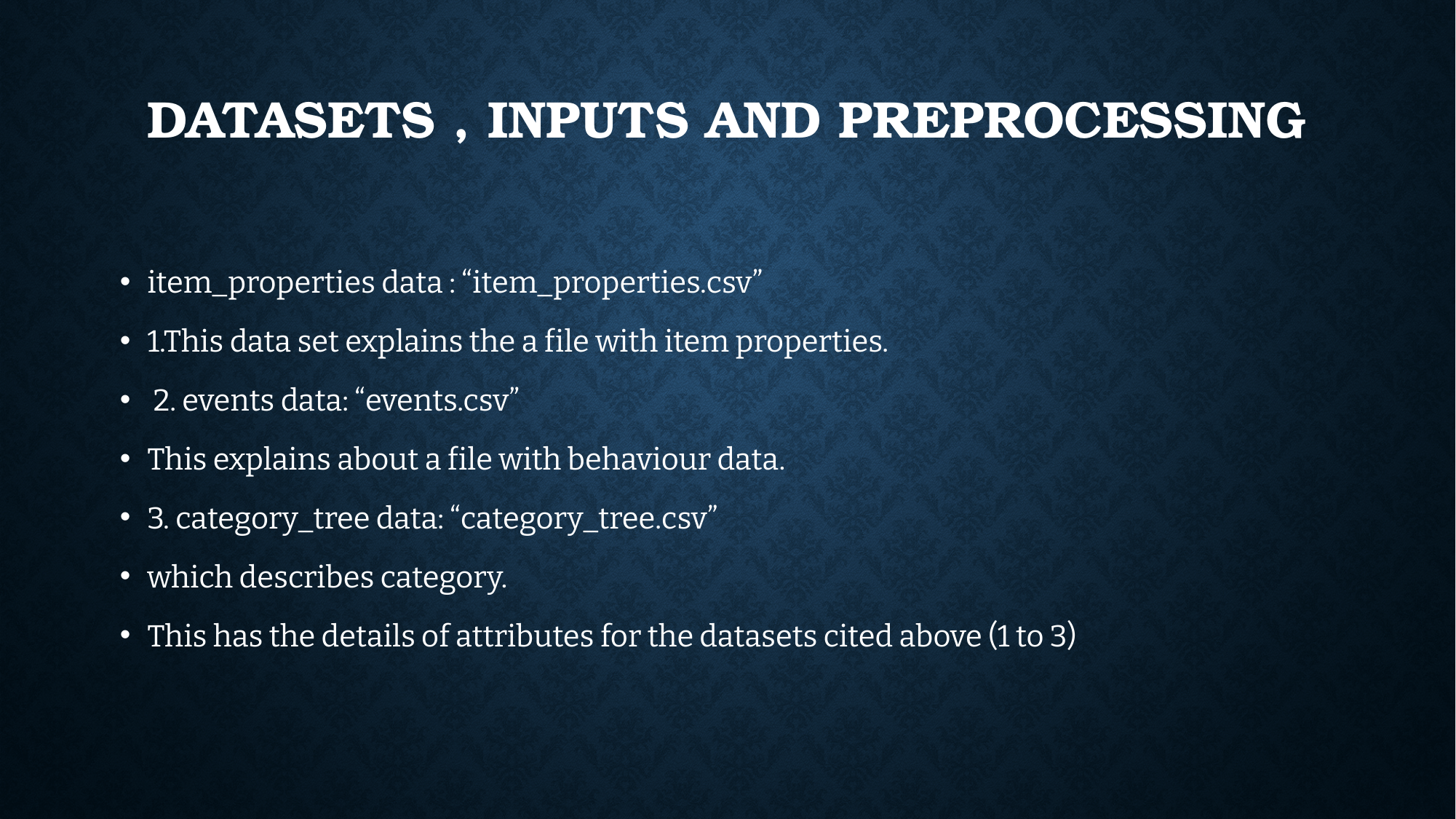

# Datasets , Inputs and Preprocessing
item_properties data : “item_properties.сsv”
1.This data set explains the a file with item properties.
 2. events data: “events.csv”
This explains about a file with behaviour data.
3. category_tree data: “category_tree.сsv”
which describes category.
This has the details of attributes for the datasets cited above (1 to 3)